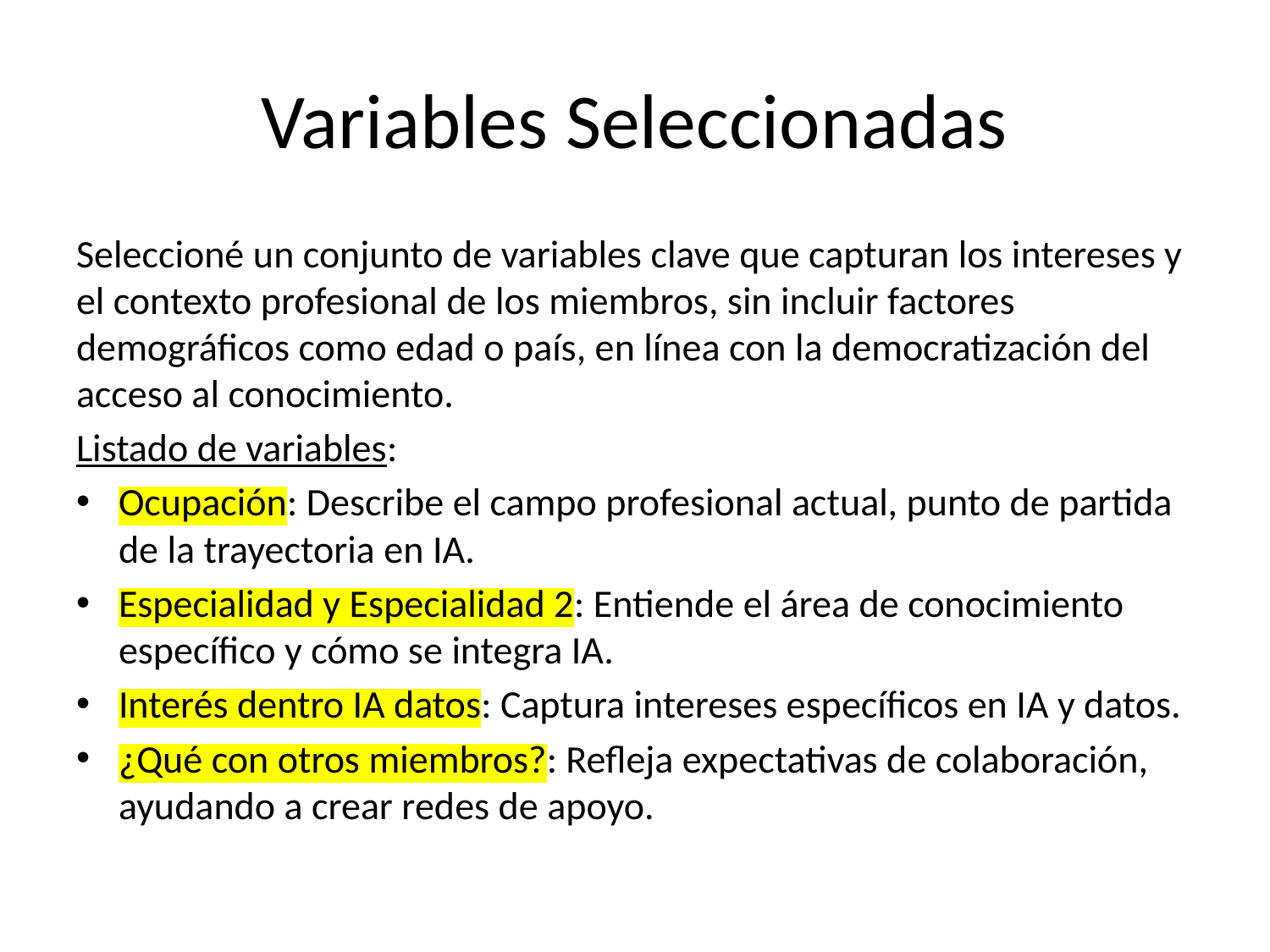

# Variables Seleccionadas
Seleccioné un conjunto de variables clave que capturan los intereses y el contexto profesional de los miembros, sin incluir factores demográficos como edad o país, en línea con la democratización del acceso al conocimiento.
Listado de variables:
Ocupación: Describe el campo profesional actual, punto de partida de la trayectoria en IA.
Especialidad y Especialidad 2: Entiende el área de conocimiento específico y cómo se integra IA.
Interés dentro IA datos: Captura intereses específicos en IA y datos.
¿Qué con otros miembros?: Refleja expectativas de colaboración, ayudando a crear redes de apoyo.